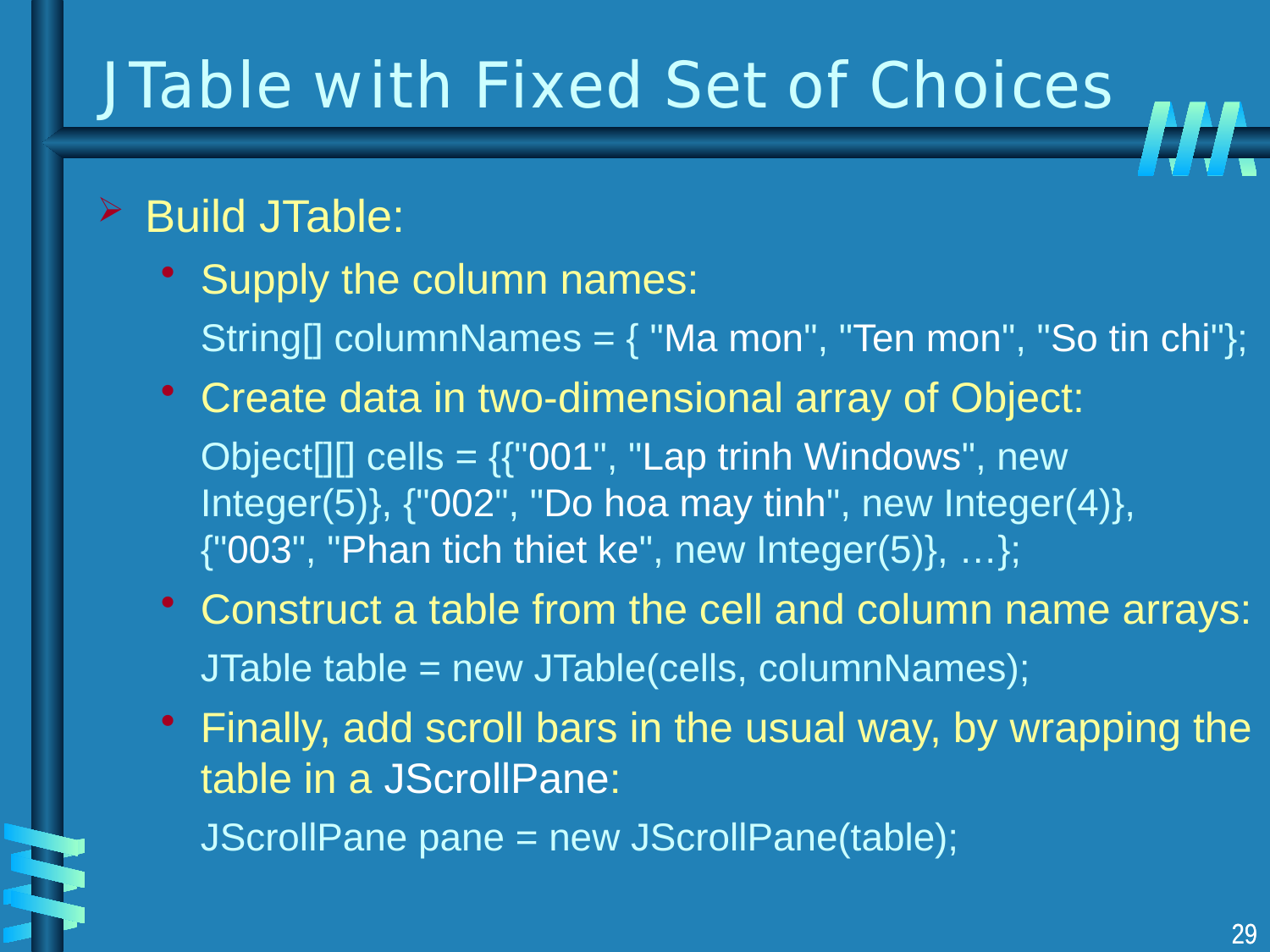

# JTable with Fixed Set of Choices
Build JTable:
Supply the column names:
	String[] columnNames = { "Ma mon", "Ten mon", "So tin chi"};
Create data in two-dimensional array of Object:
	Object[][] cells = {{"001", "Lap trinh Windows", new Integer(5)}, {"002", "Do hoa may tinh", new Integer(4)}, {"003", "Phan tich thiet ke", new Integer(5)}, …};
Construct a table from the cell and column name arrays:
	JTable table = new JTable(cells, columnNames);
Finally, add scroll bars in the usual way, by wrapping the table in a JScrollPane:
	JScrollPane pane = new JScrollPane(table);
29
29